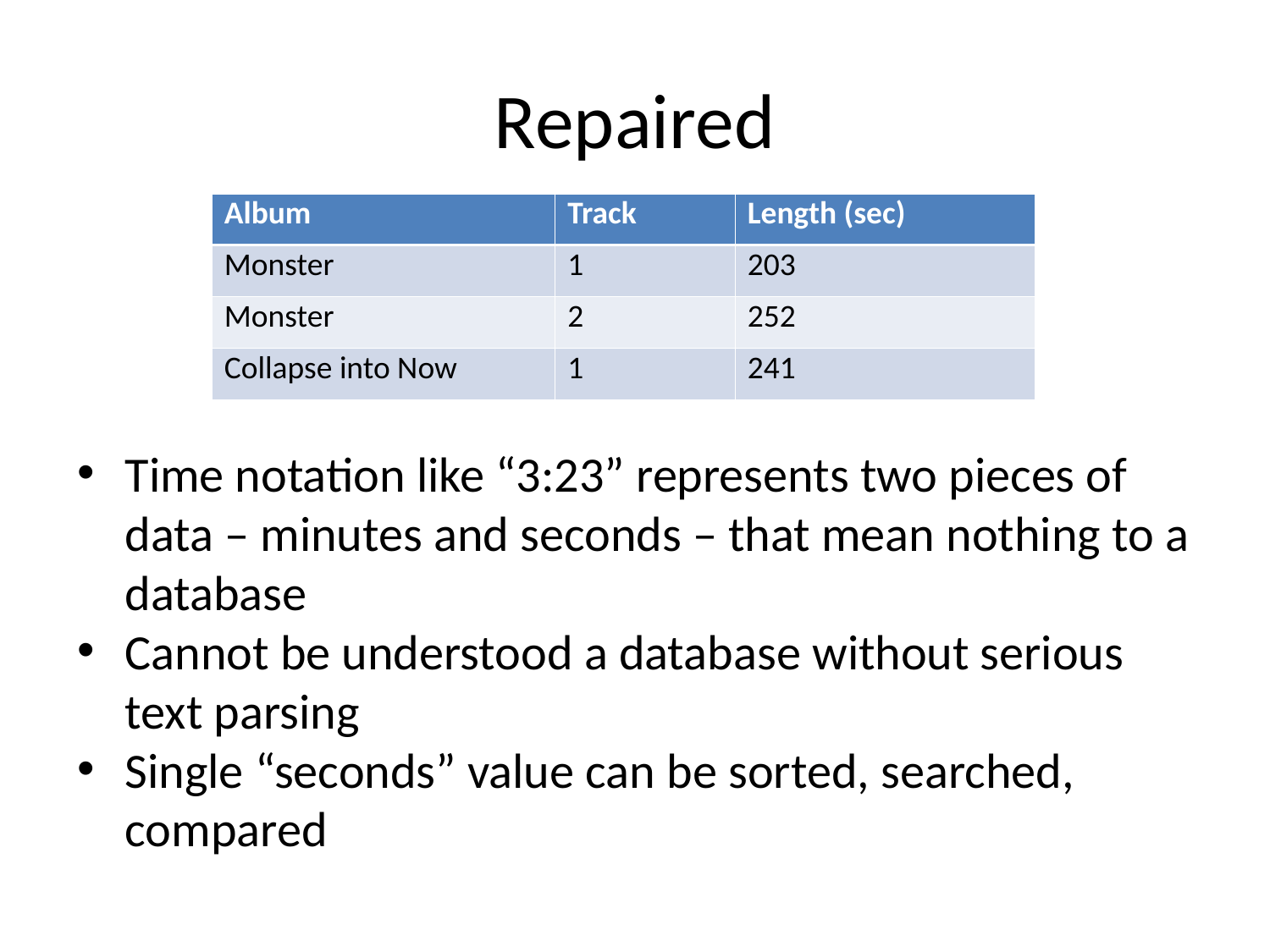

Repaired
| Album | Track | Length (sec) |
| --- | --- | --- |
| Monster | 1 | 203 |
| Monster | 2 | 252 |
| Collapse into Now | 1 | 241 |
Time notation like “3:23” represents two pieces of data – minutes and seconds – that mean nothing to a database
Cannot be understood a database without serious text parsing
Single “seconds” value can be sorted, searched, compared